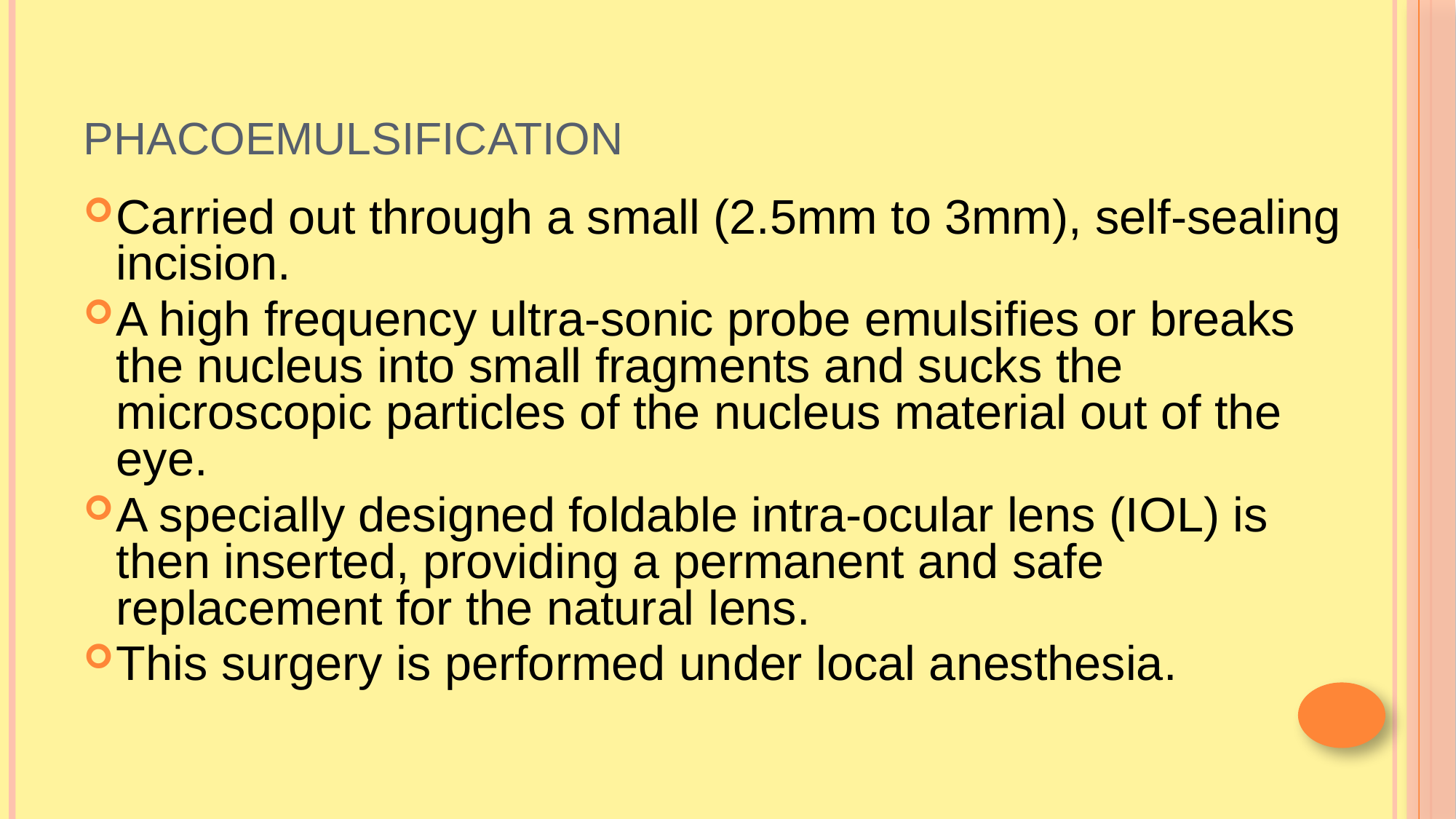

# PhacoEmulsification
Carried out through a small (2.5mm to 3mm), self-sealing incision.
A high frequency ultra-sonic probe emulsifies or breaks the nucleus into small fragments and sucks the microscopic particles of the nucleus material out of the eye.
A specially designed foldable intra-ocular lens (IOL) is then inserted, providing a permanent and safe replacement for the natural lens.
This surgery is performed under local anesthesia.